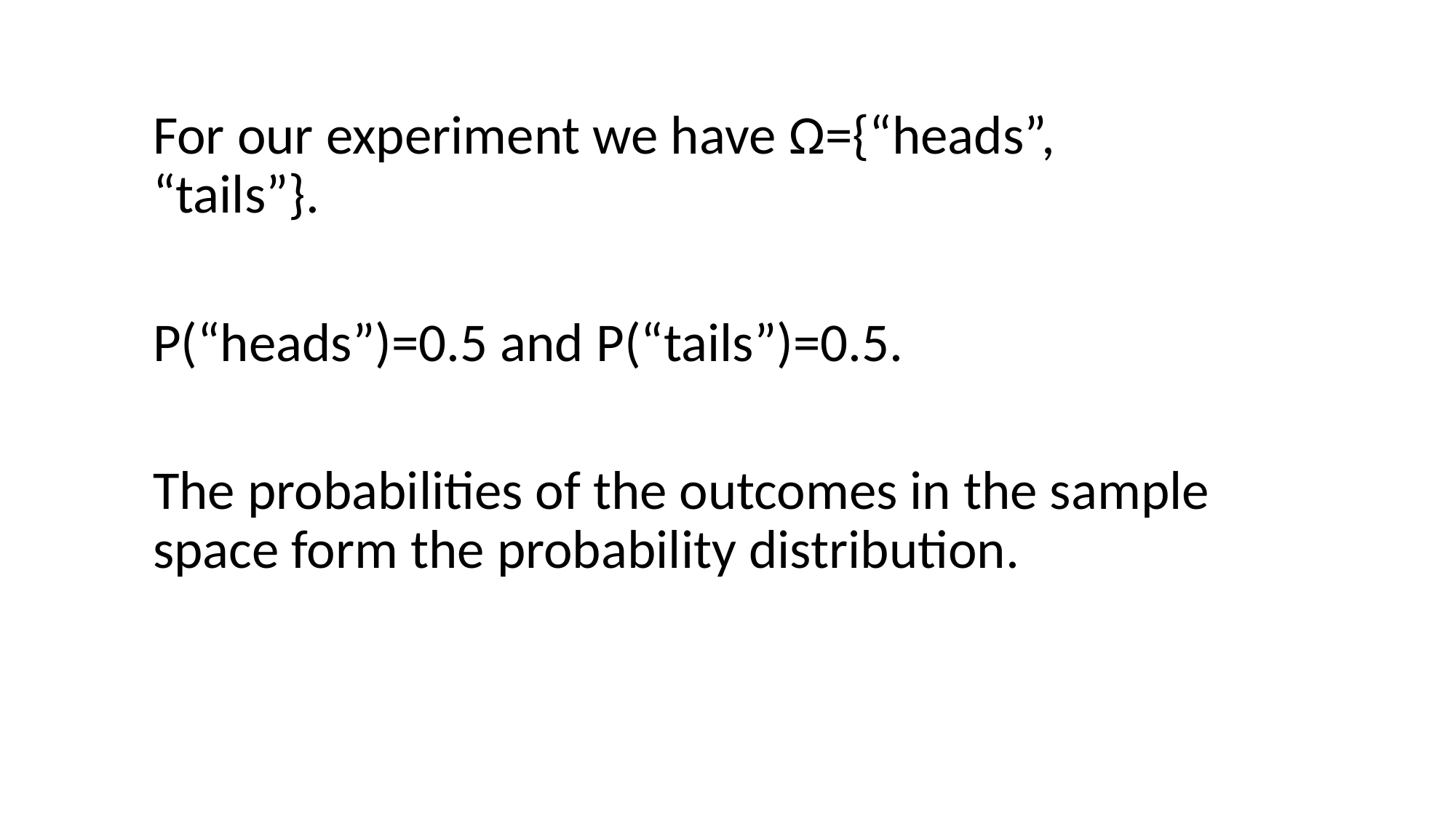

For our experiment we have Ω={“heads”, “tails”}.

P(“heads”)=0.5 and P(“tails”)=0.5.

The probabilities of the outcomes in the sample space form the probability distribution.